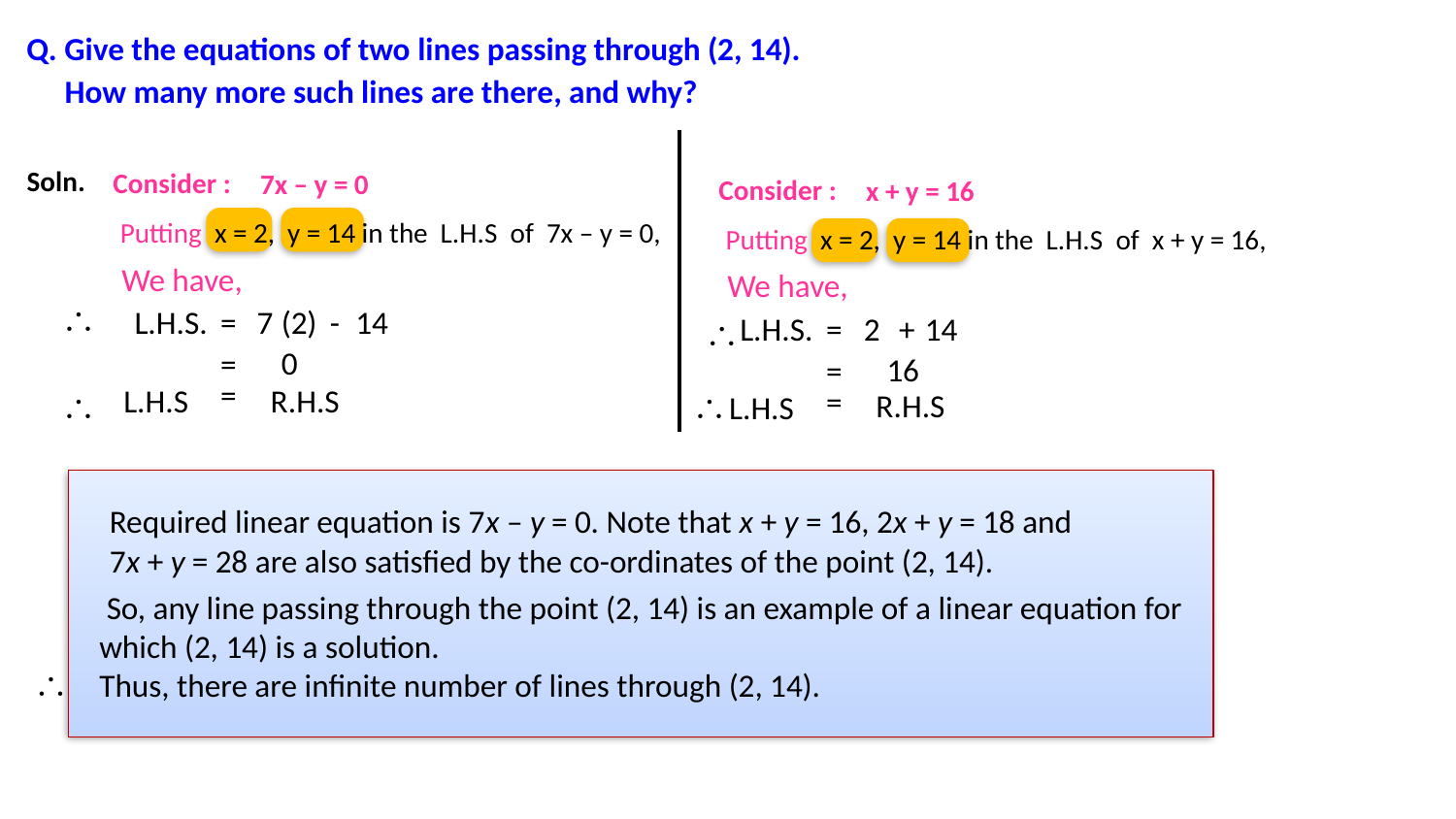

Q. Give the equations of two lines passing through (2, 14).
How many more such lines are there, and why?
Soln.
Consider :
7x – y = 0
Consider :
x + y = 16

Therefor equation 7 (2) – 14 = 0 becomes 7x – y = 0

One such relation between 2 and 14 is 7(2) – 14 =0

To get the equation of lines passing through (2,14),we have to think of a numerical relation
between co-ordinates 2 and 14

Putting  x = 2,  y = 14 in the  L.H.S  of  7x – y = 0,

Let us so 7x – y = 0 passing through (2, 14)
Putting  x = 2,  y = 14 in the  L.H.S  of  x + y = 16,

We have,
We have,
∴
L.H.S.
=
7
(2)
-
14
L.H.S.
=
2
+
14
∴

To get equation we will  replace  2 by x , 14 by y
0
=
16
=
=
L.H.S
R.H.S
=
∴
∴
R.H.S
L.H.S

Required linear equation is 7x – y = 0. Note that x + y = 16, 2x + y = 18 and
7x + y = 28 are also satisfied by the co-ordinates of the point (2, 14).
 So, any line passing through the point (2, 14) is an example of a linear equation for   which (2, 14) is a solution.
Thus, there are infinite number of lines through (2, 14).
∴